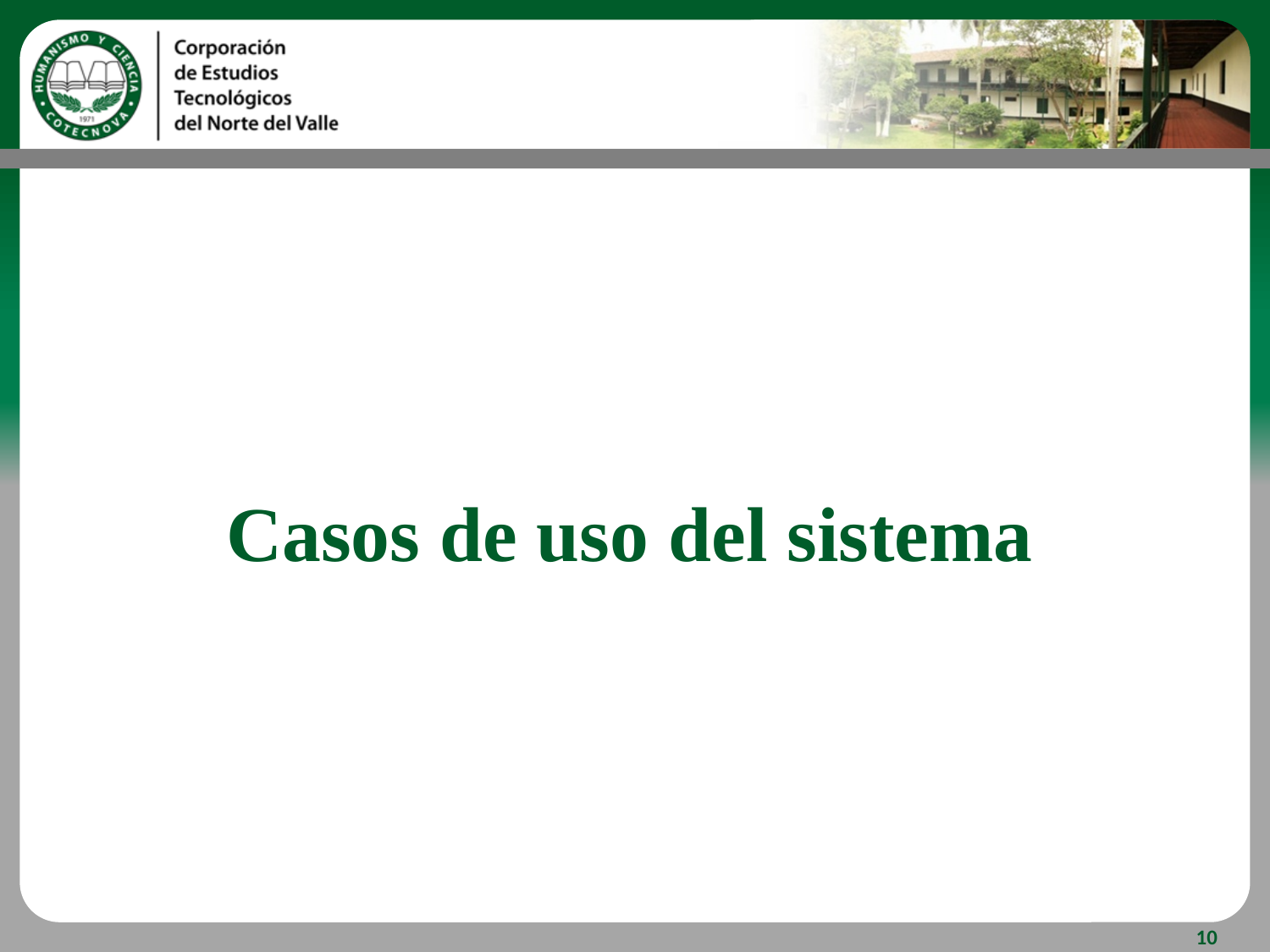

# Casos de uso del sistema
10